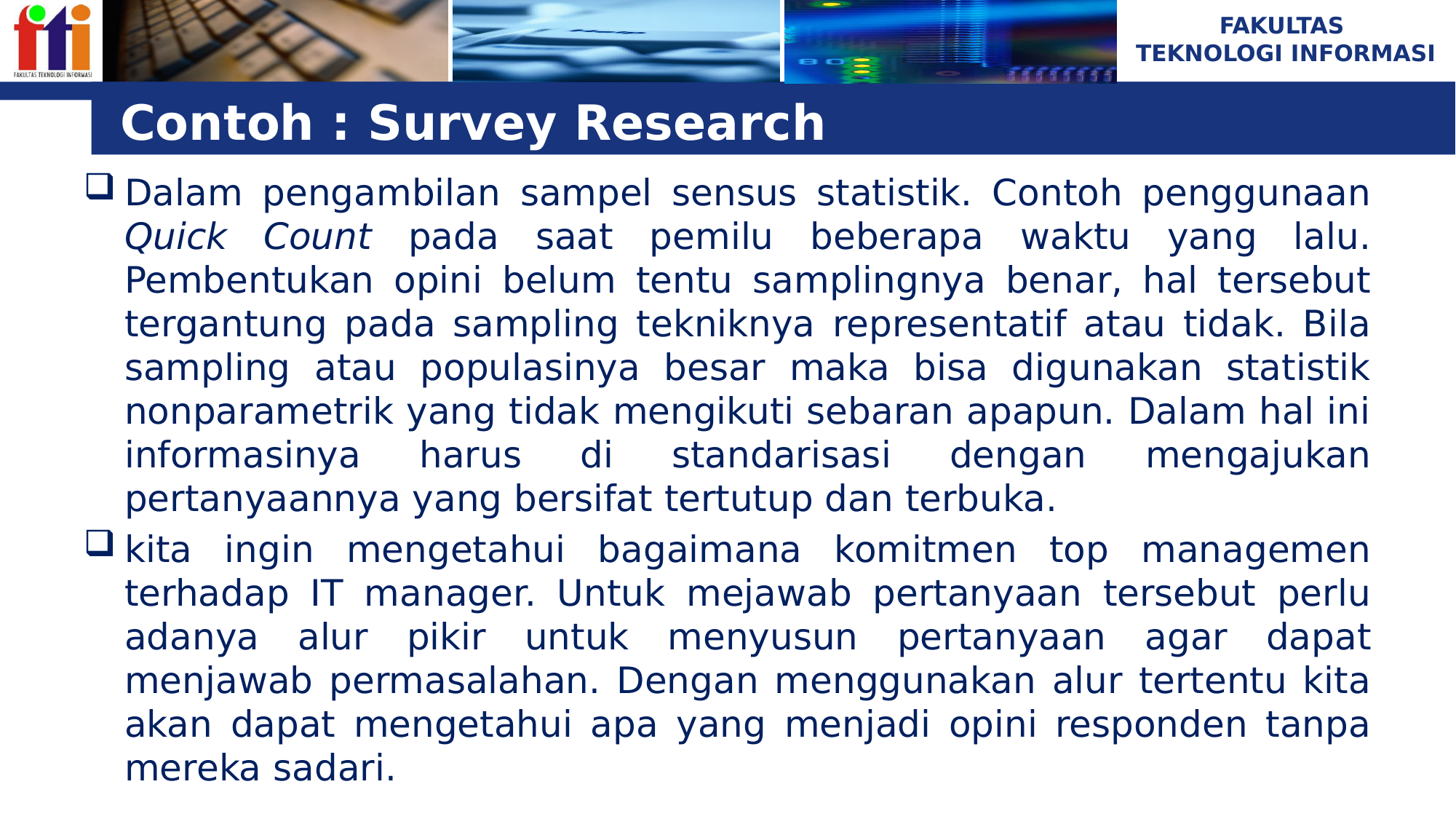

# Contoh : Survey Research
Dalam pengambilan sampel sensus statistik. Contoh penggunaan Quick Count pada saat pemilu beberapa waktu yang lalu. Pembentukan opini belum tentu samplingnya benar, hal tersebut tergantung pada sampling tekniknya representatif atau tidak. Bila sampling atau populasinya besar maka bisa digunakan statistik nonparametrik yang tidak mengikuti sebaran apapun. Dalam hal ini informasinya harus di standarisasi dengan mengajukan pertanyaannya yang bersifat tertutup dan terbuka.
kita ingin mengetahui bagaimana komitmen top managemen terhadap IT manager. Untuk mejawab pertanyaan tersebut perlu adanya alur pikir untuk menyusun pertanyaan agar dapat menjawab permasalahan. Dengan menggunakan alur tertentu kita akan dapat mengetahui apa yang menjadi opini responden tanpa mereka sadari.